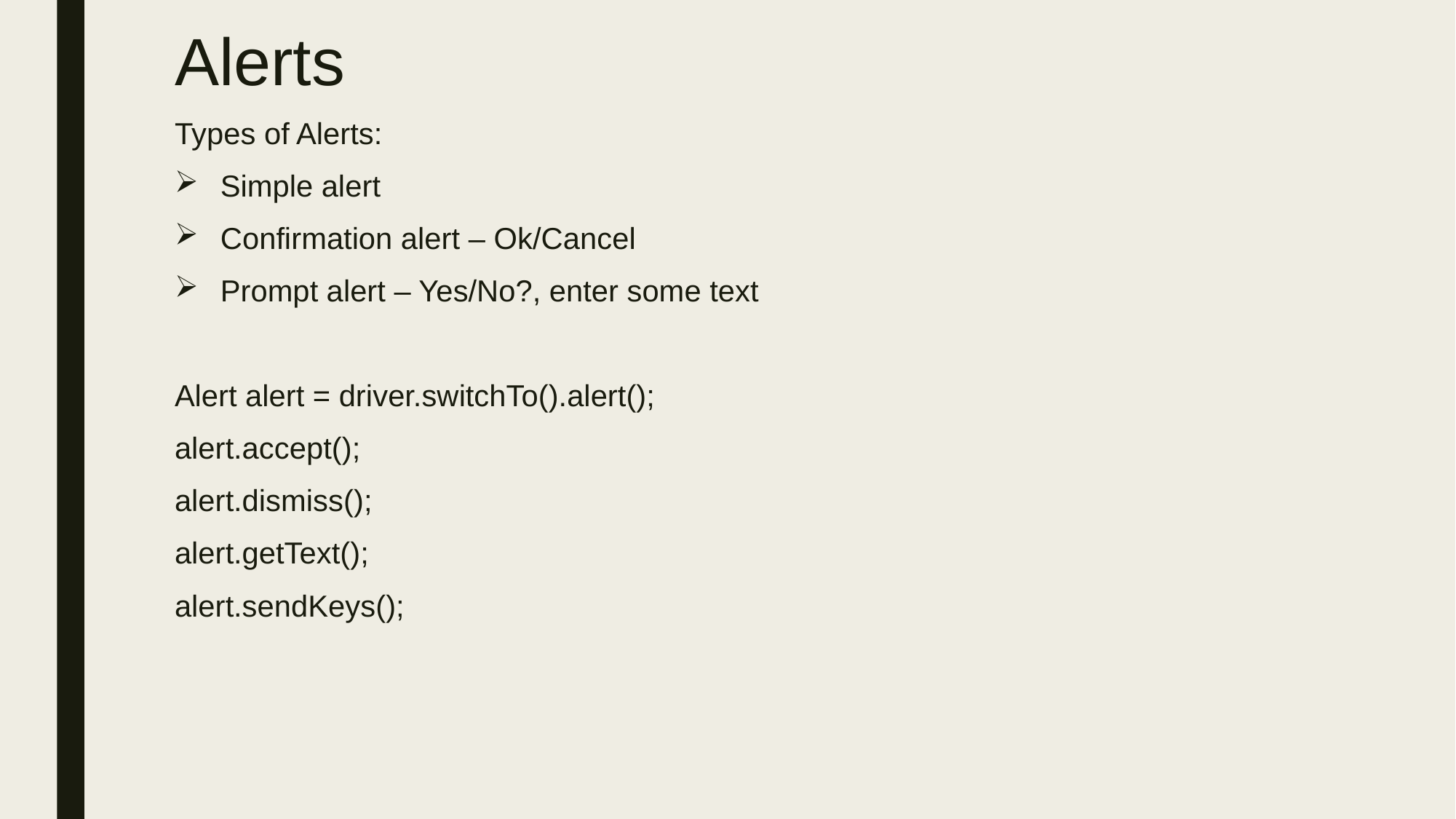

# Alerts
Types of Alerts:
Simple alert
Confirmation alert – Ok/Cancel
Prompt alert – Yes/No?, enter some text

Alert alert = driver.switchTo().alert();
alert.accept();
alert.dismiss();
alert.getText();
alert.sendKeys();